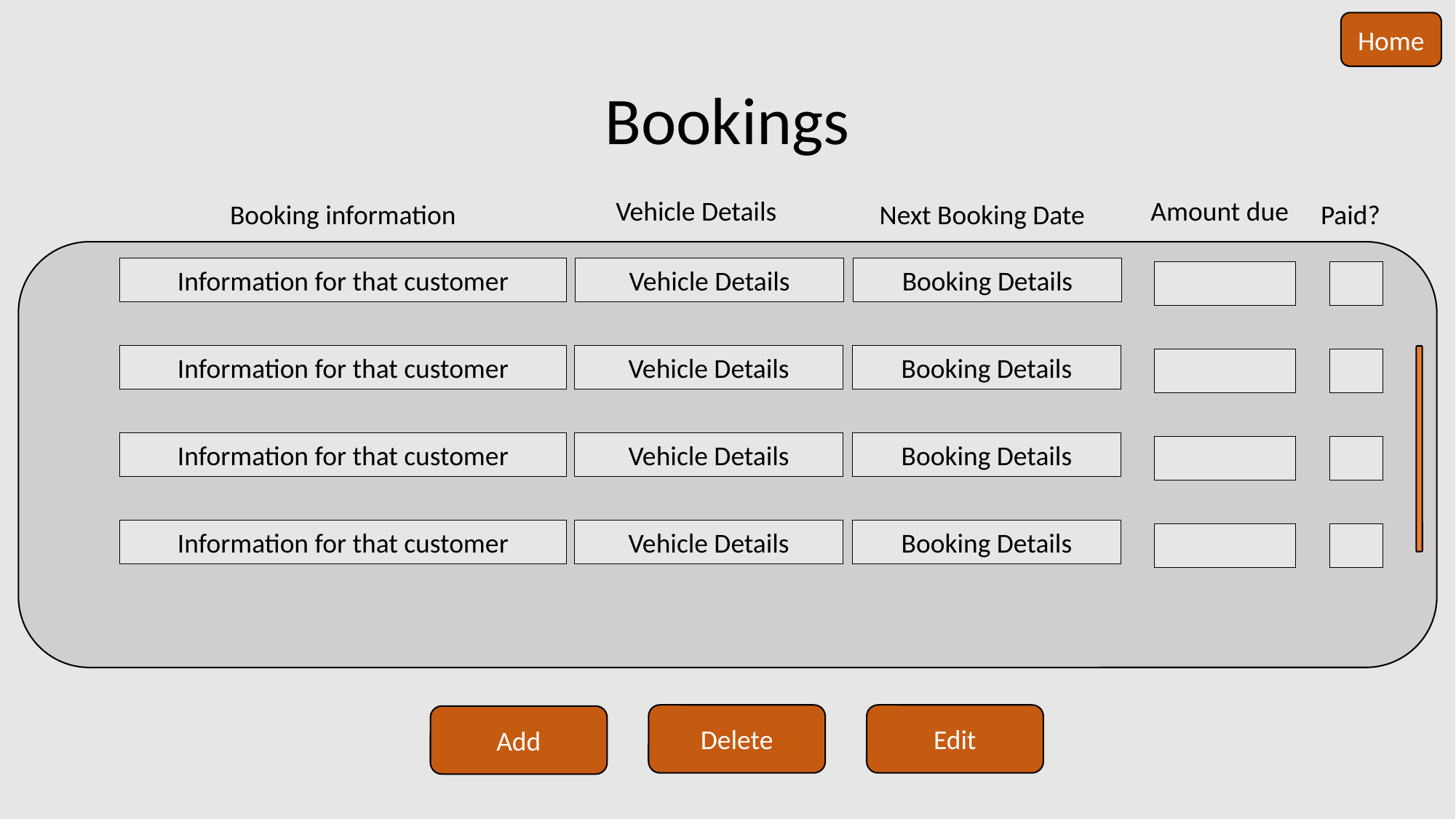

Home
# Bookings
Vehicle Details
Amount due
Next Booking Date
Paid?
Booking information

Information for that customer
Vehicle Details
Booking Details

Information for that customer
Vehicle Details
Booking Details

Information for that customer
Vehicle Details
Booking Details

Information for that customer
Vehicle Details
Booking Details

Edit
Delete
Add